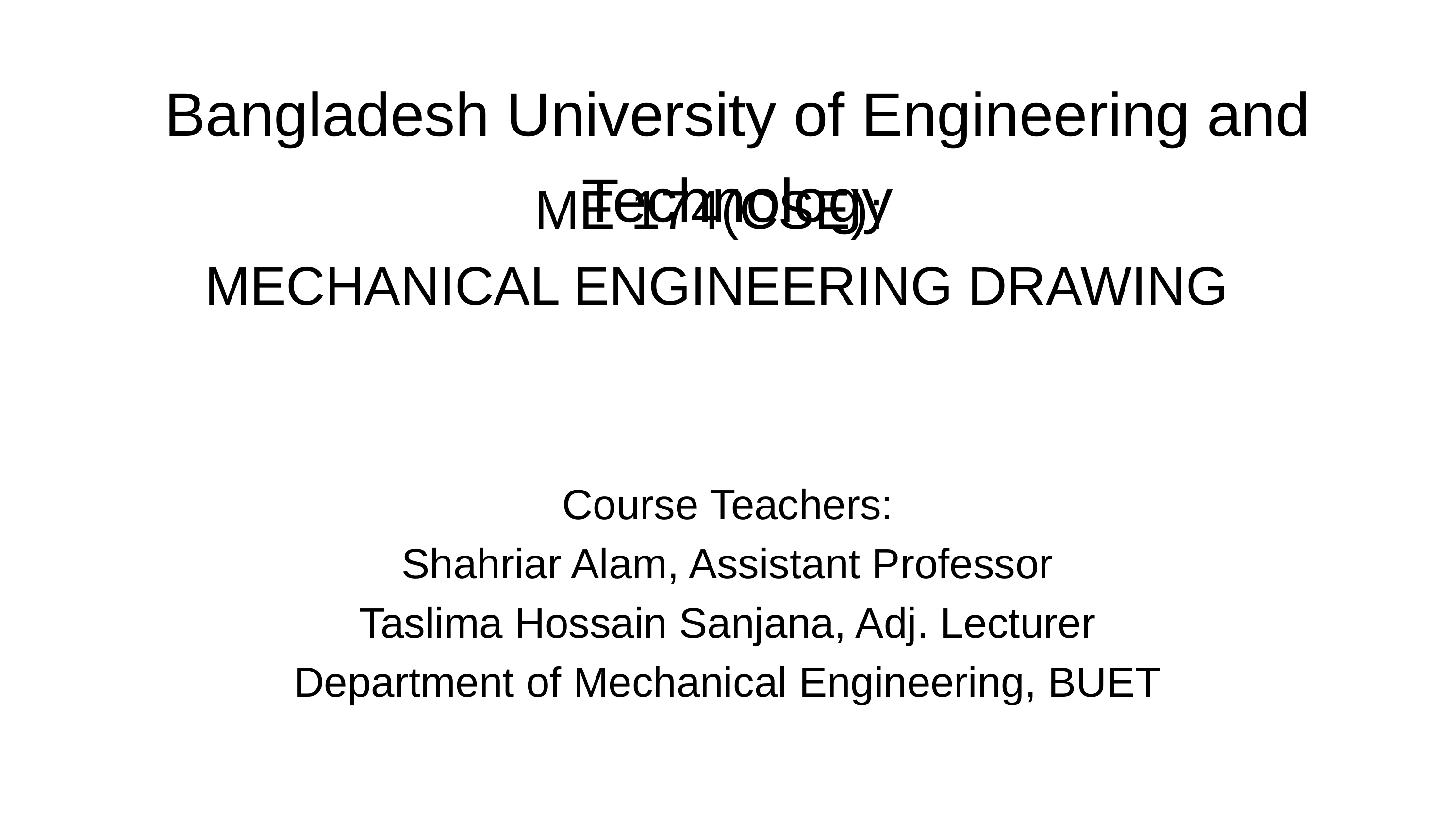

Bangladesh University of Engineering and Technology
ME 174(CSE):
MECHANICAL ENGINEERING DRAWING

Course Teachers:
Shahriar Alam, Assistant Professor
Taslima Hossain Sanjana, Adj. Lecturer
Department of Mechanical Engineering, BUET